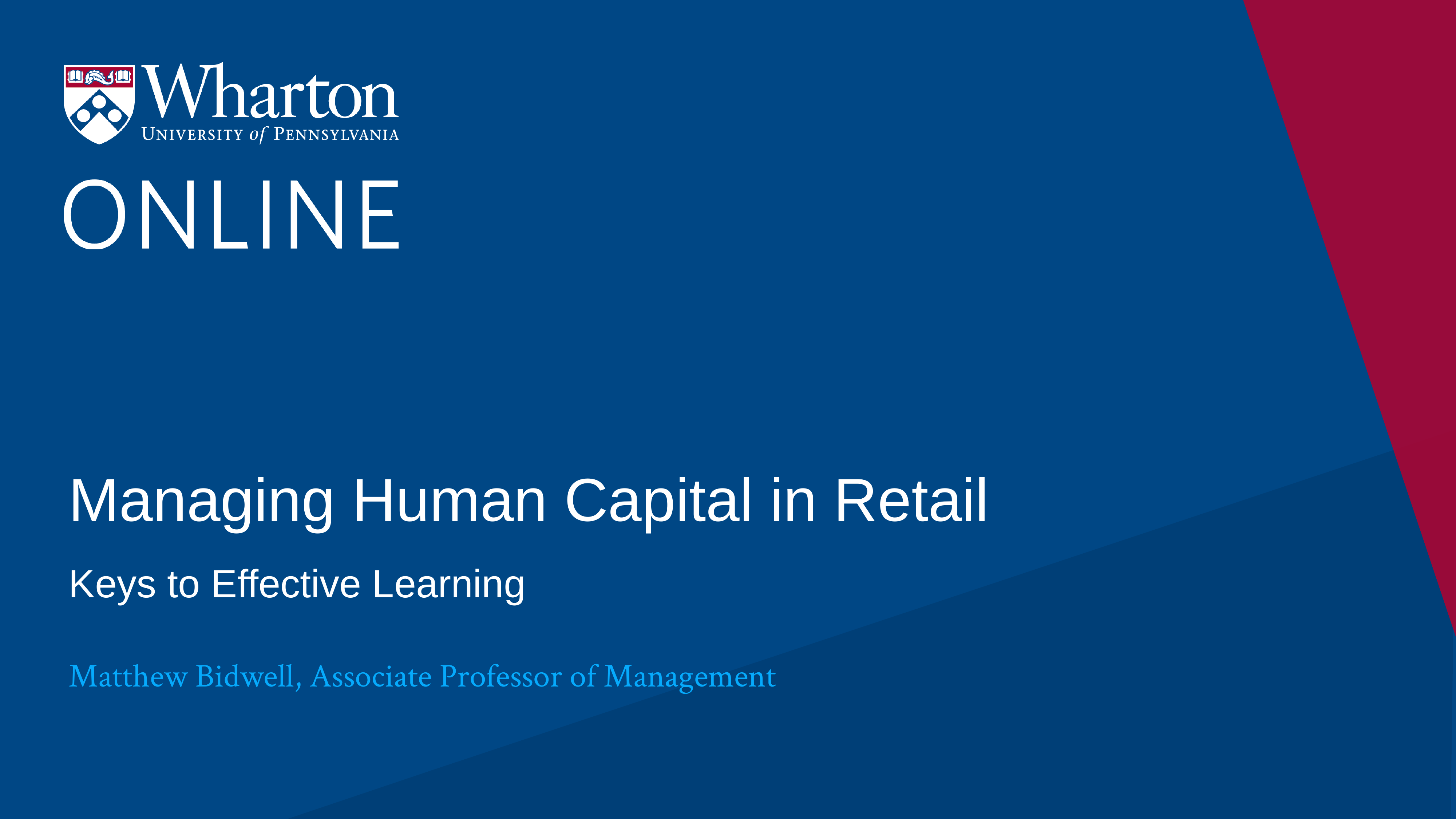

# Managing Human Capital in Retail
Keys to Effective Learning
Matthew Bidwell, Associate Professor of Management